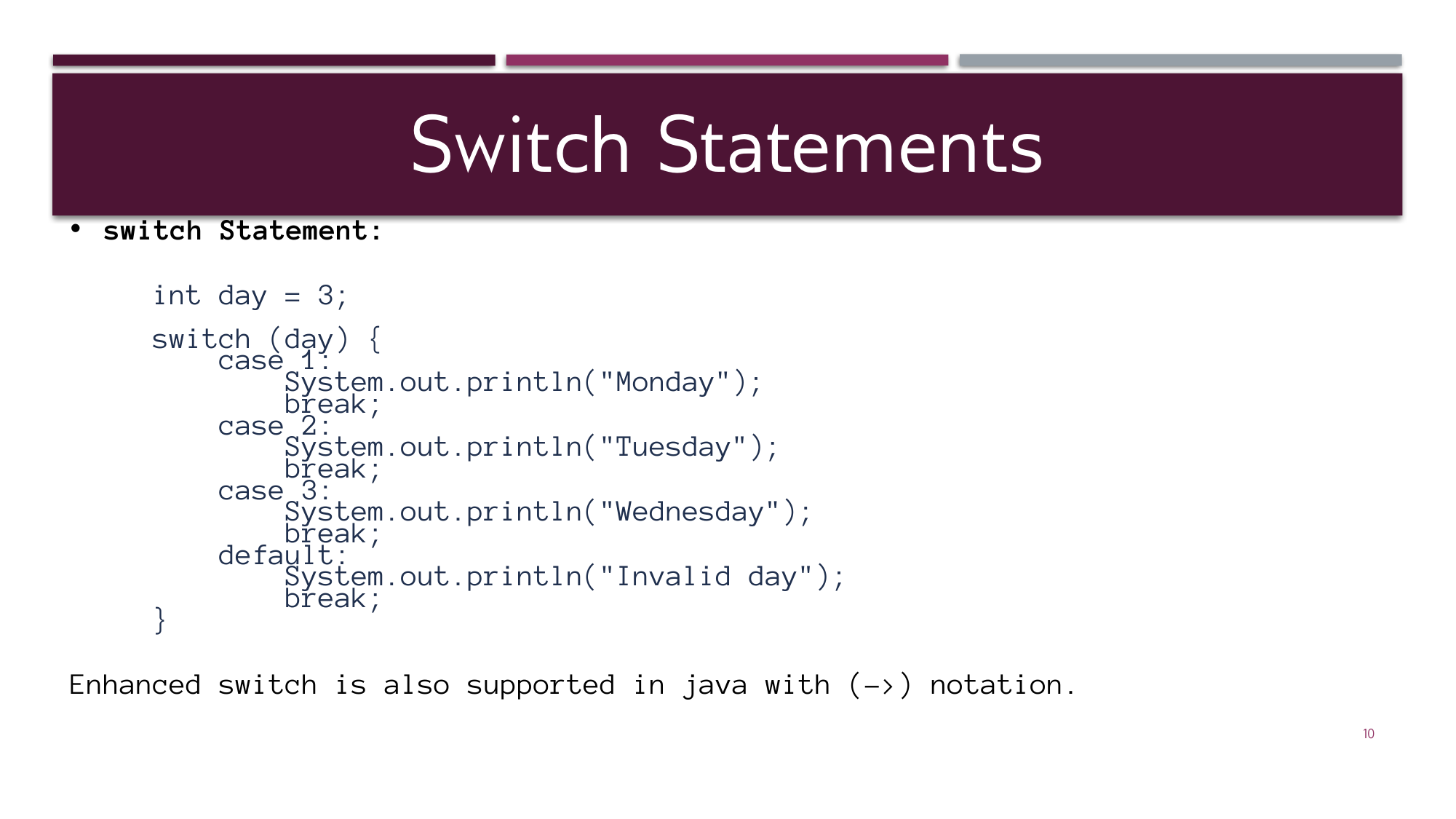

Switch Statements
switch Statement:

     int day = 3;

     switch (day) {
         case 1:
             System.out.println("Monday");
             break;
         case 2:
             System.out.println("Tuesday");
             break;
         case 3:
             System.out.println("Wednesday");
             break;
         default:
             System.out.println("Invalid day");
             break;
     }

Enhanced switch is also supported in java with (->) notation.
10